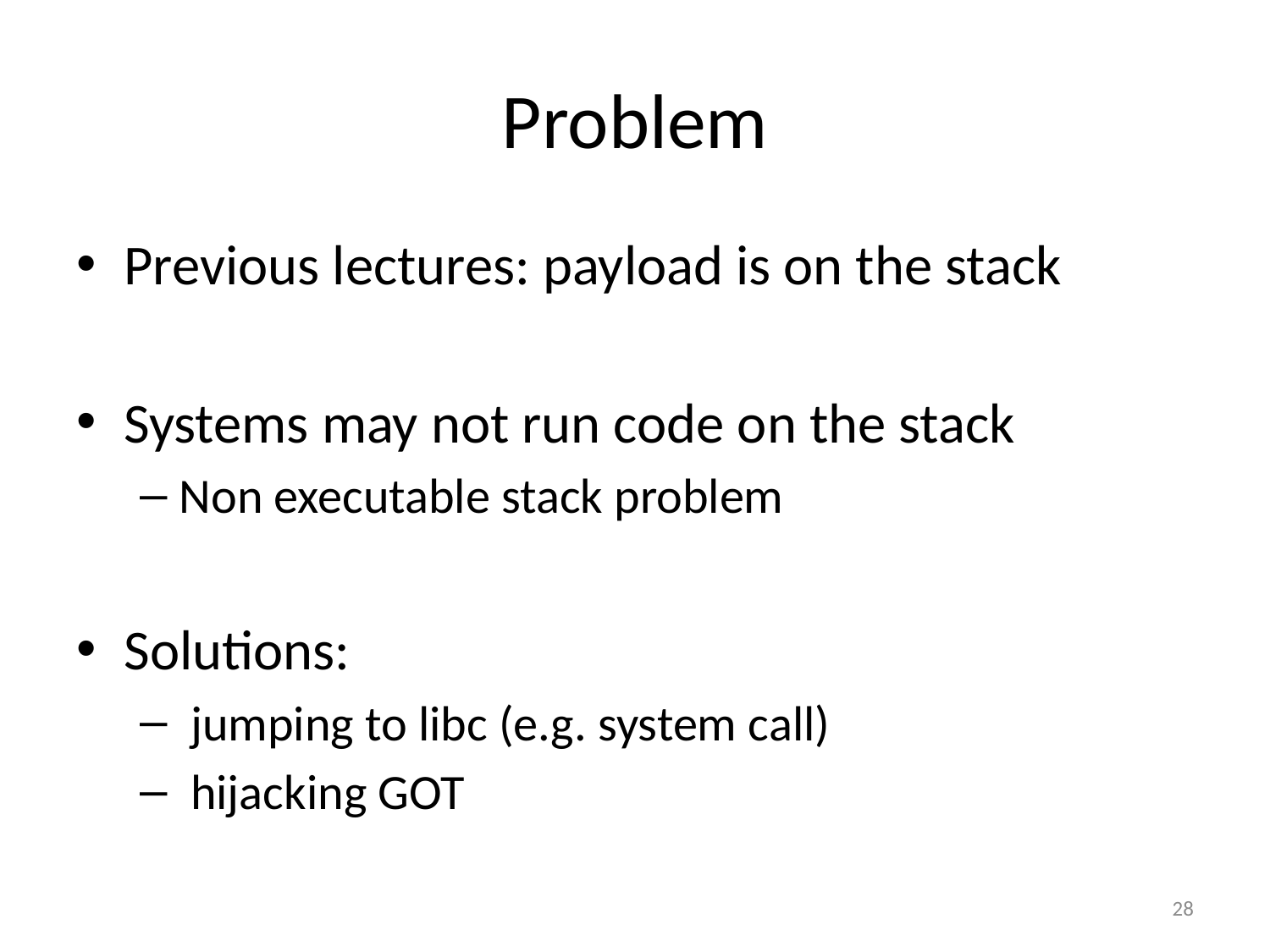

# Problem
Previous lectures: payload is on the stack

Systems may not run code on the stack
Non executable stack problem

Solutions:
 jumping to libc (e.g. system call)
 hijacking GOT

28